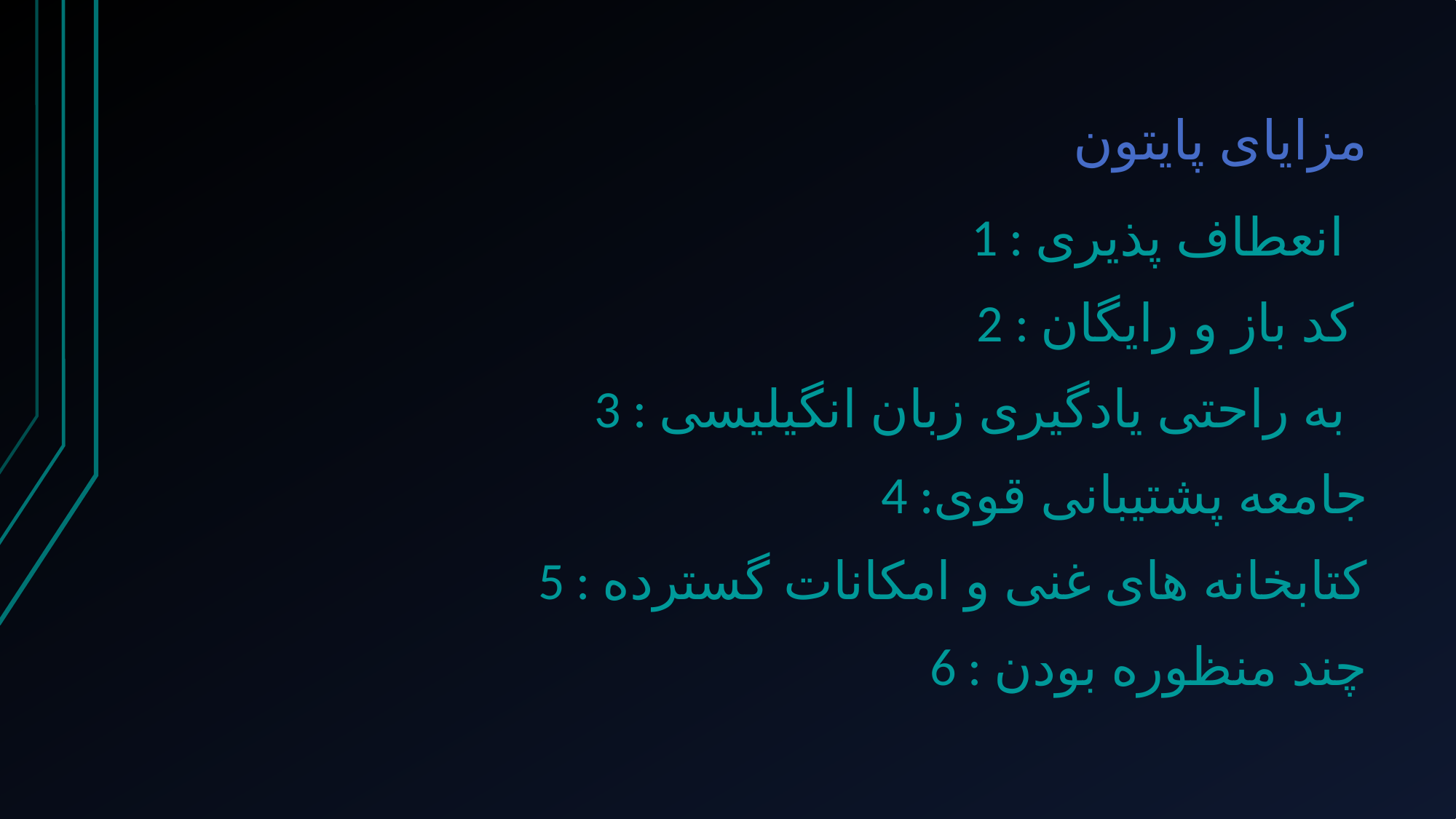

# مزایای پایتون
1 : انعطاف پذیری

2 : کد باز و رایگان

3 : به راحتی یادگیری زبان انگیلیسی

4 :جامعه پشتیبانی قوی

5 : کتابخانه های غنی و امکانات گسترده

6 : چند منظوره بودن